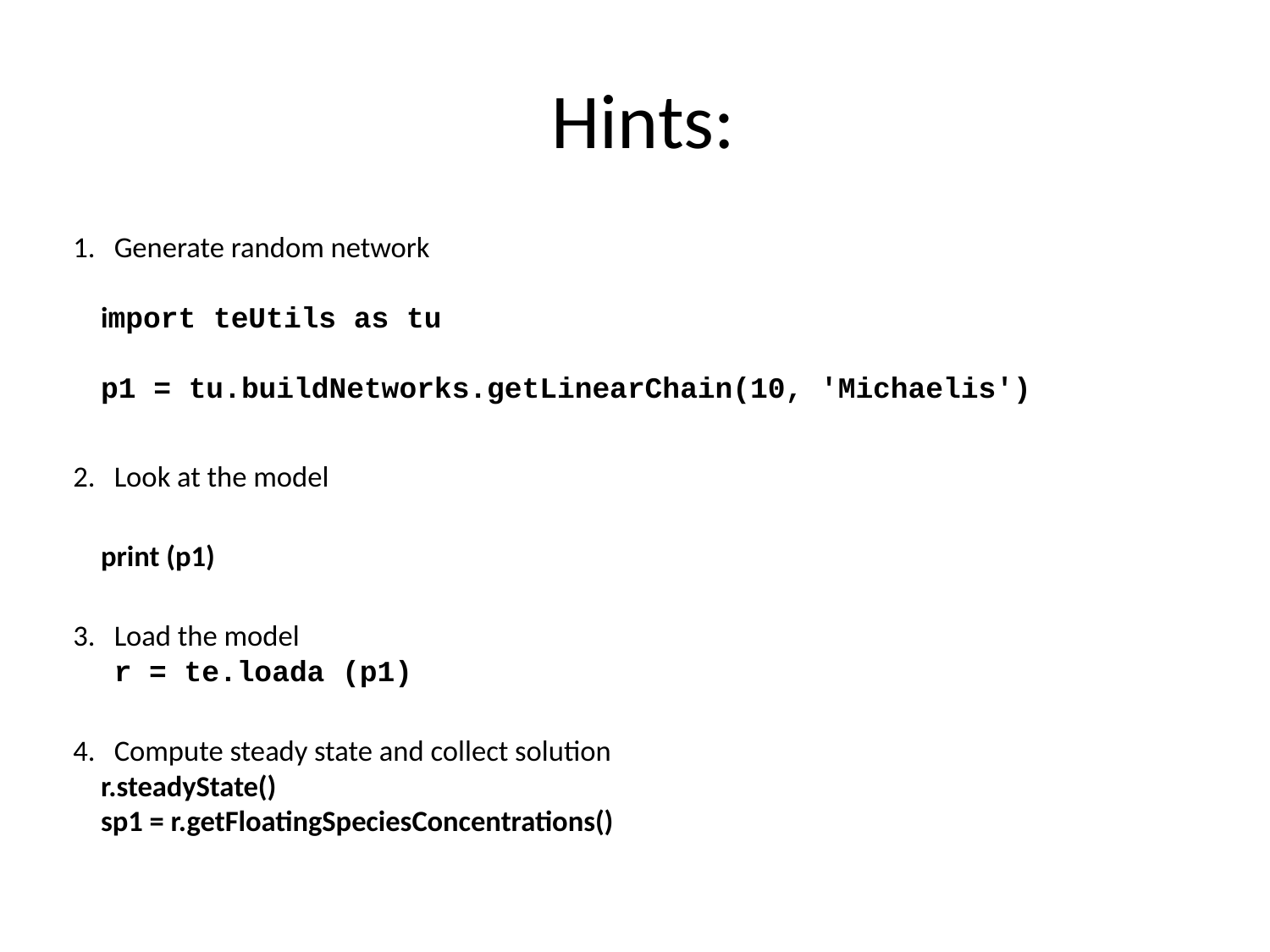

# Hints:
Generate random network

import teUtils as tu

p1 = tu.buildNetworks.getLinearChain(10, 'Michaelis')

Look at the model

print (p1)

Load the model
r = te.loada (p1)

Compute steady state and collect solution
r.steadyState()
sp1 = r.getFloatingSpeciesConcentrations()